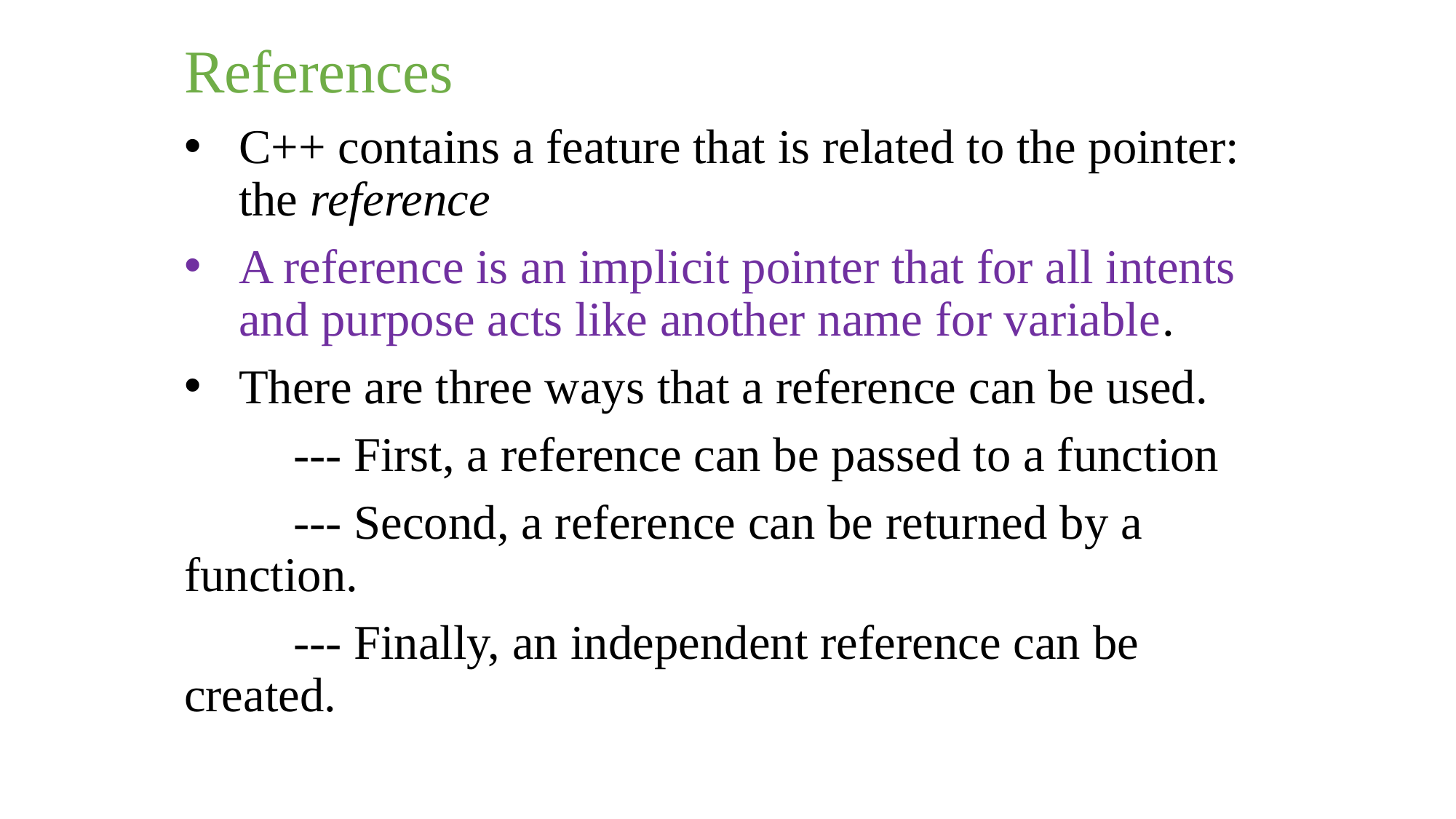

References
C++ contains a feature that is related to the pointer: the reference
A reference is an implicit pointer that for all intents and purpose acts like another name for variable.
There are three ways that a reference can be used.
	--- First, a reference can be passed to a function
	--- Second, a reference can be returned by a function.
	--- Finally, an independent reference can be created.